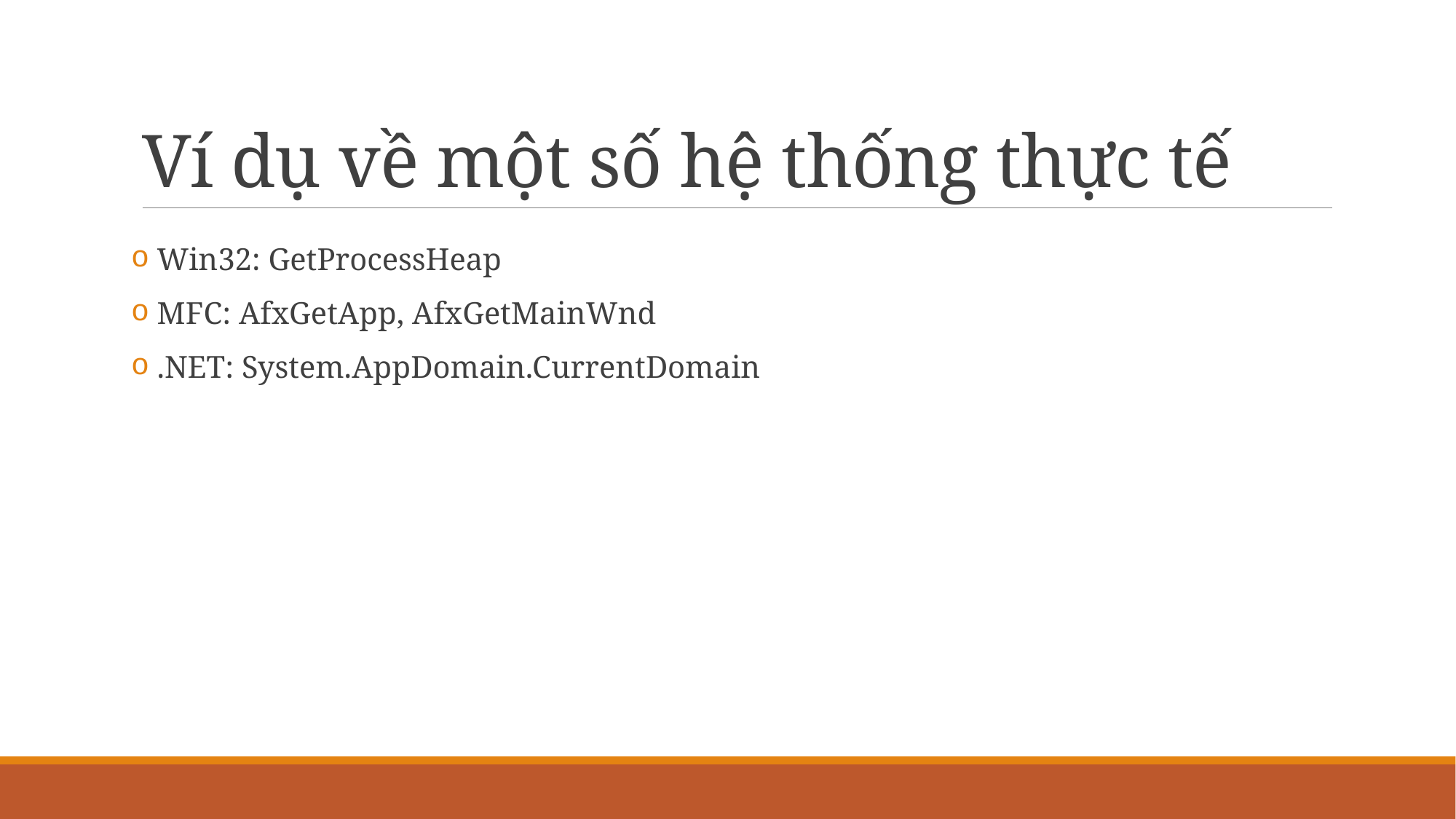

# Ví dụ về một số hệ thống thực tế
 Win32: GetProcessHeap
 MFC: AfxGetApp, AfxGetMainWnd
 .NET: System.AppDomain.CurrentDomain